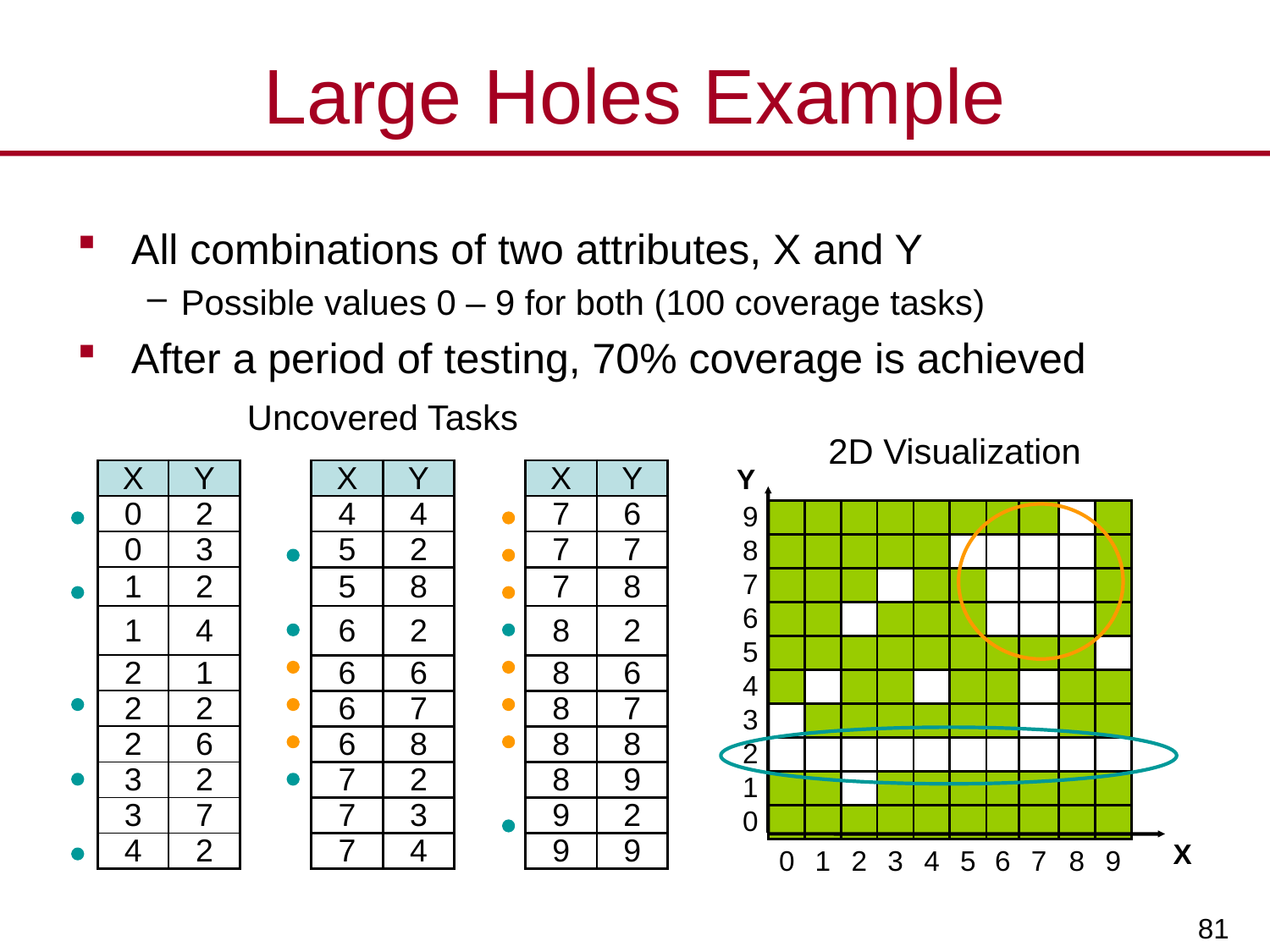

# Large Holes Example
All combinations of two attributes, X and Y
Possible values 0 – 9 for both (100 coverage tasks)
After a period of testing, 70% coverage is achieved
Uncovered Tasks
2D Visualization
| X | Y |  | X | Y |  | X | Y |
| --- | --- | --- | --- | --- | --- | --- | --- |
| 0 | 2 |  | 4 | 4 |  | 7 | 6 |
| 0 | 3 |  | 5 | 2 |  | 7 | 7 |
| 1 | 2 |  | 5 | 8 |  | 7 | 8 |
| 1 | 4 |  | 6 | 2 |  | 8 | 2 |
| 2 | 1 |  | 6 | 6 |  | 8 | 6 |
| 2 | 2 |  | 6 | 7 |  | 8 | 7 |
| 2 | 6 |  | 6 | 8 |  | 8 | 8 |
| 3 | 2 |  | 7 | 2 |  | 8 | 9 |
| 3 | 7 |  | 7 | 3 |  | 9 | 2 |
| 4 | 2 |  | 7 | 4 |  | 9 | 9 |
Y

X
| 9 |  |  |  |  |  |  |  |  |  |  |
| --- | --- | --- | --- | --- | --- | --- | --- | --- | --- | --- |
| 8 |  |  |  |  |  |  |  |  |  |  |
| 7 |  |  |  |  |  |  |  |  |  |  |
| 6 |  |  |  |  |  |  |  |  |  |  |
| 5 |  |  |  |  |  |  |  |  |  |  |
| 4 |  |  |  |  |  |  |  |  |  |  |
| 3 |  |  |  |  |  |  |  |  |  |  |
| 2 |  |  |  |  |  |  |  |  |  |  |
| 1 |  |  |  |  |  |  |  |  |  |  |
| 0 |  |  |  |  |  |  |  |  |  |  |
|  | 0 | 1 | 2 | 3 | 4 | 5 | 6 | 7 | 8 | 9 |